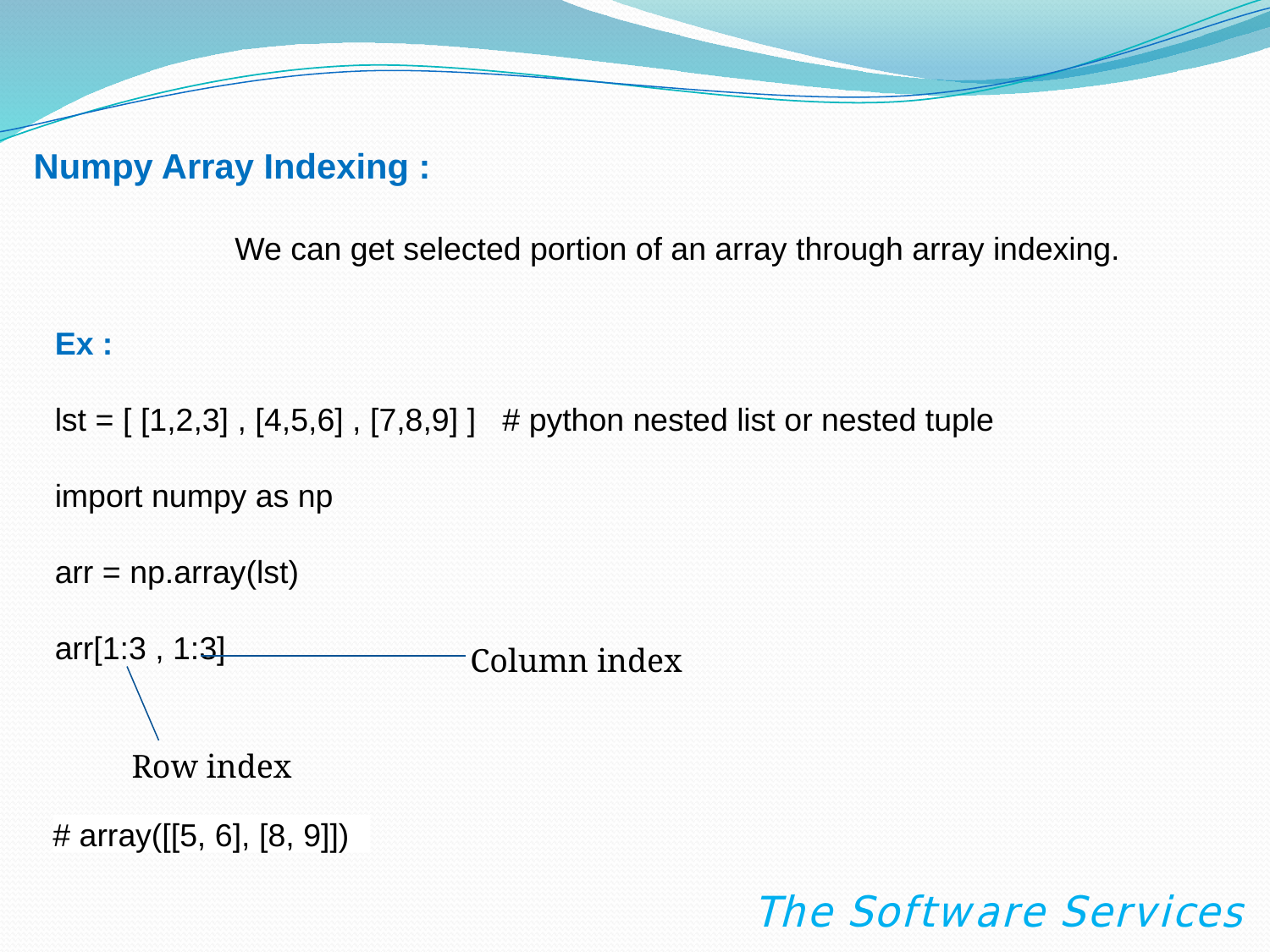

Numpy Array Indexing :
	We can get selected portion of an array through array indexing.
Ex :

lst = [ [1,2,3] , [4,5,6] , [7,8,9] ]   # python nested list or nested tuple

import numpy as np

arr = np.array(lst)

arr[1:3 , 1:3]

Column index
Row index
# array([[5, 6], [8, 9]])
The Software Services